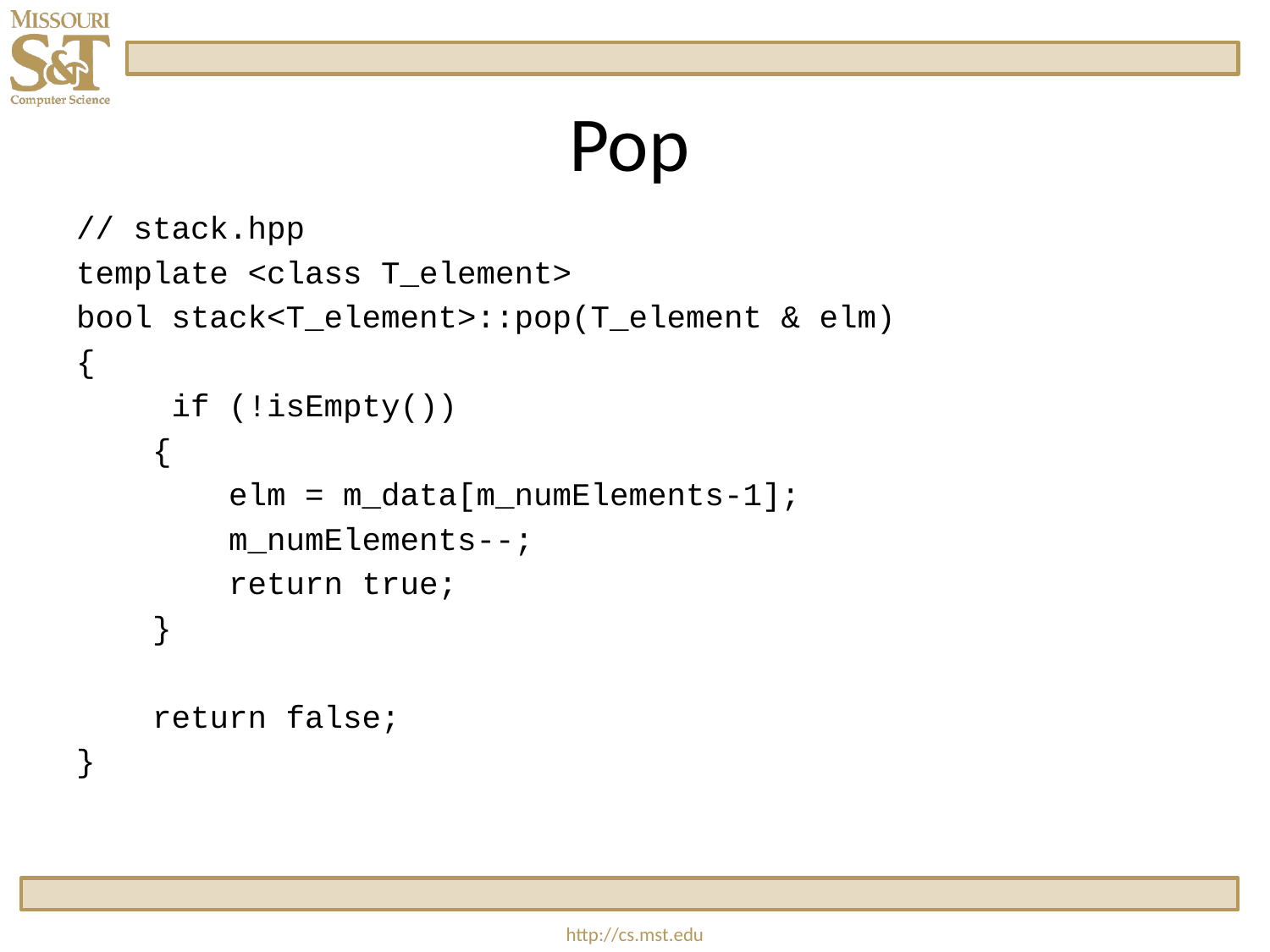

# Pop
// stack.hpp
template <class T_element>
bool stack<T_element>::pop(T_element & elm)
{
     if (!isEmpty())
    {
        elm = m_data[m_numElements-1];
        m_numElements--;
        return true;
    }

    return false;
}